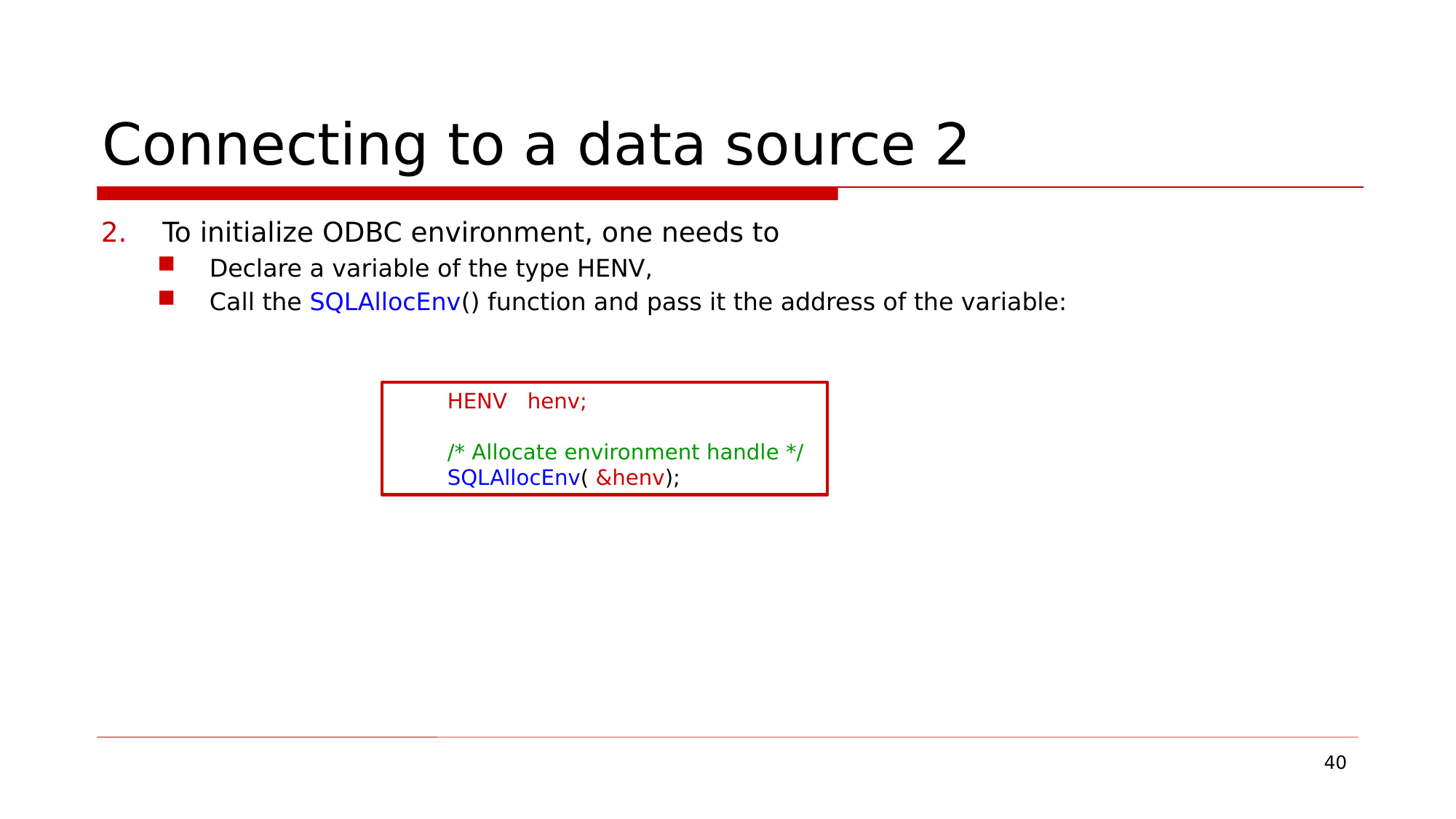

# Connecting to a data source 2
To initialize ODBC environment, one needs to
Declare a variable of the type HENV,
Call the SQLAllocEnv() function and pass it the address of the variable:

HENV   henv;

/* Allocate environment handle */
SQLAllocEnv( &henv);
40